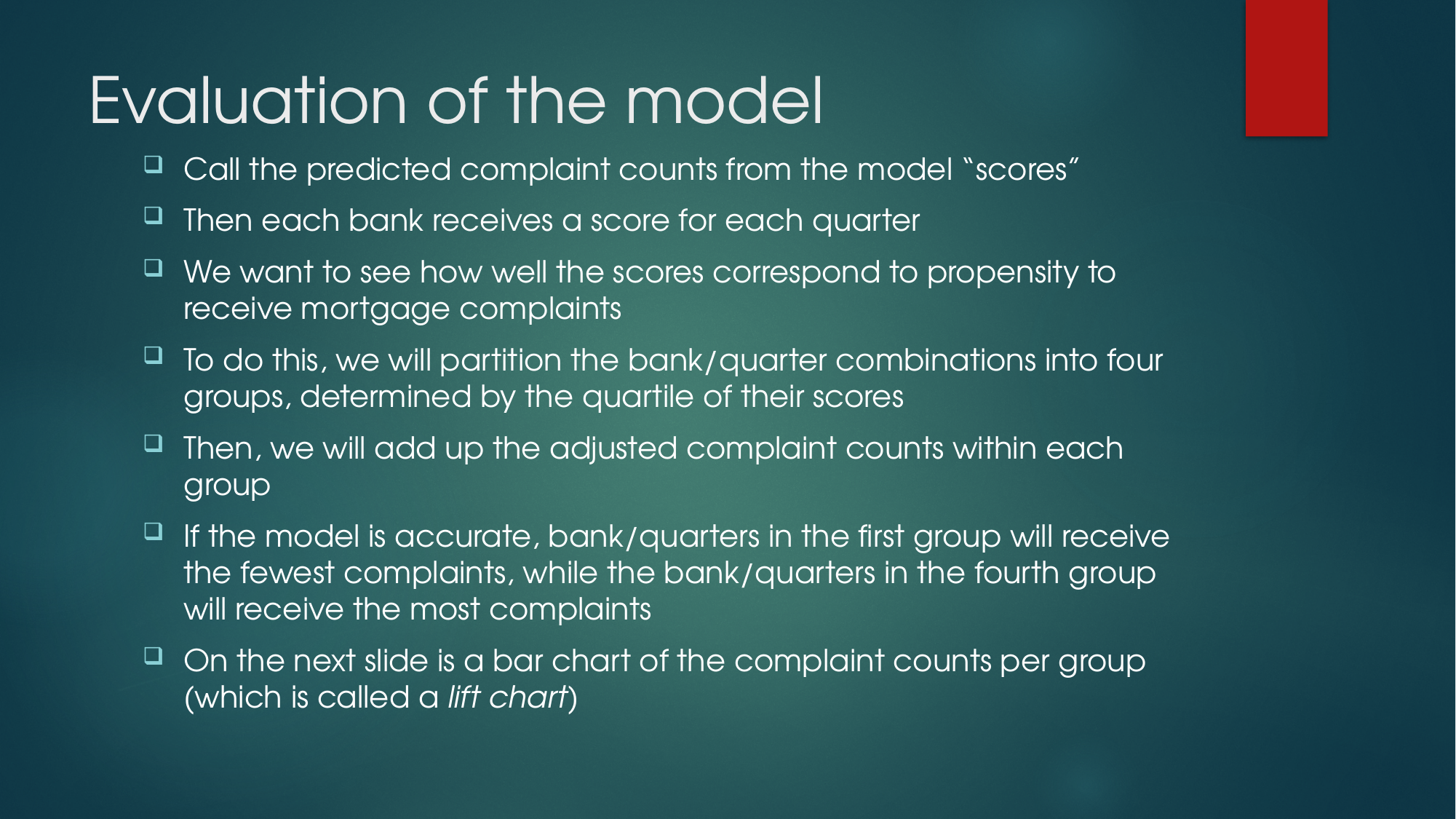

# Evaluation of the model
Call the predicted complaint counts from the model “scores”
Then each bank receives a score for each quarter
We want to see how well the scores correspond to propensity to receive mortgage complaints
To do this, we will partition the bank/quarter combinations into four groups, determined by the quartile of their scores
Then, we will add up the adjusted complaint counts within each group
If the model is accurate, bank/quarters in the first group will receive the fewest complaints, while the bank/quarters in the fourth group will receive the most complaints
On the next slide is a bar chart of the complaint counts per group (which is called a lift chart)